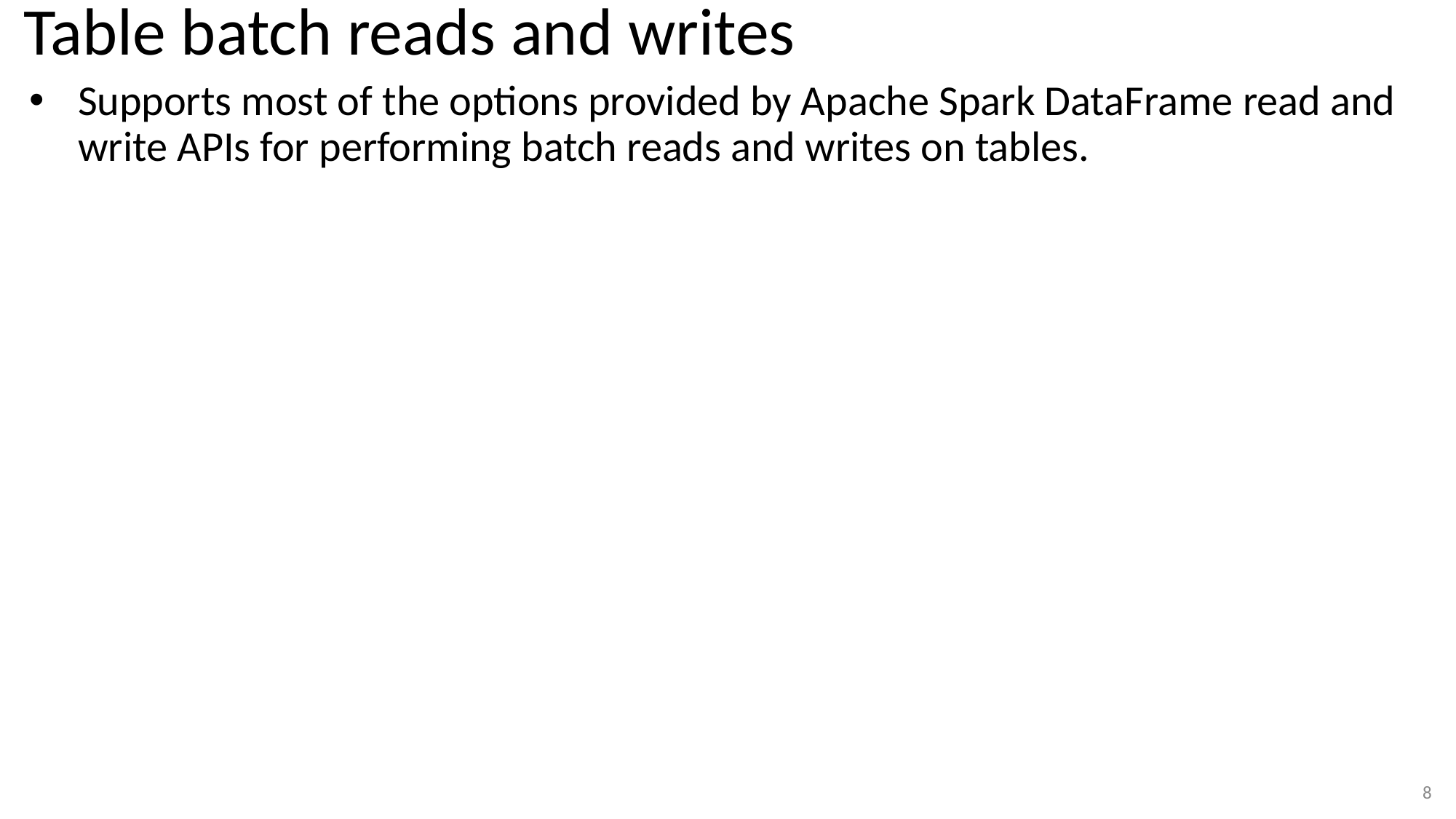

# Table batch reads and writes
Supports most of the options provided by Apache Spark DataFrame read and write APIs for performing batch reads and writes on tables.

8